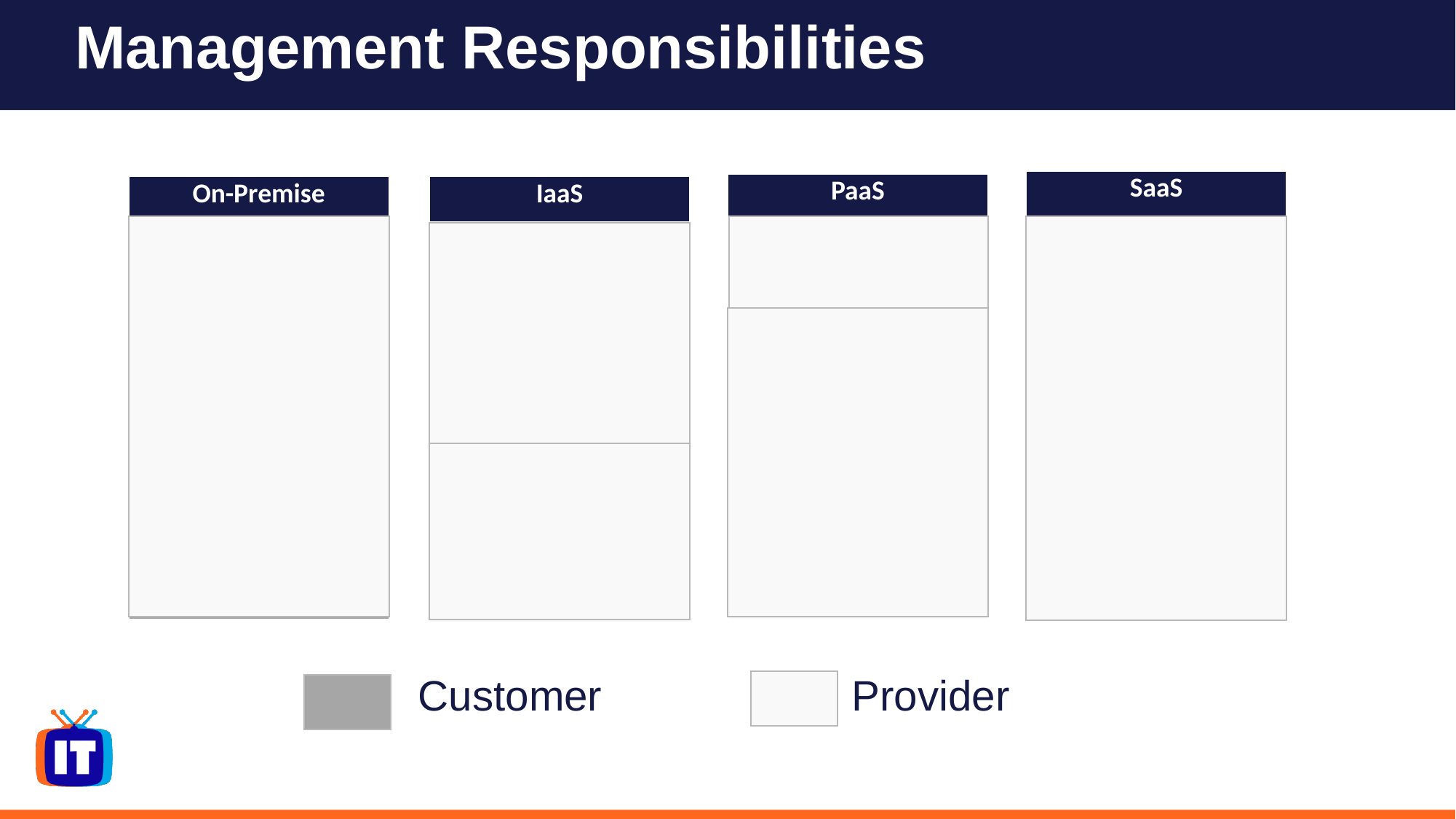

# Management Responsibilities
| SaaS |
| --- |
| Application |
| Data |
| Runtime |
| Middleware |
| Operating System |
| Virtualization |
| Servers |
| Storage |
| Networking |
| PaaS |
| --- |
| Application |
| Data |
| Runtime |
| Middleware |
| Operating System |
| Virtualization |
| Servers |
| Storage |
| Networking |
| On-Premise |
| --- |
| Application |
| Data |
| Runtime |
| Middleware |
| Operating System |
| Virtualization |
| Servers |
| Storage |
| Networking |
| IaaS |
| --- |
| Application |
| Data |
| Runtime |
| Middleware |
| Operating System |
| Virtualization |
| Servers |
| Storage |
| Networking |

Customer
Provider